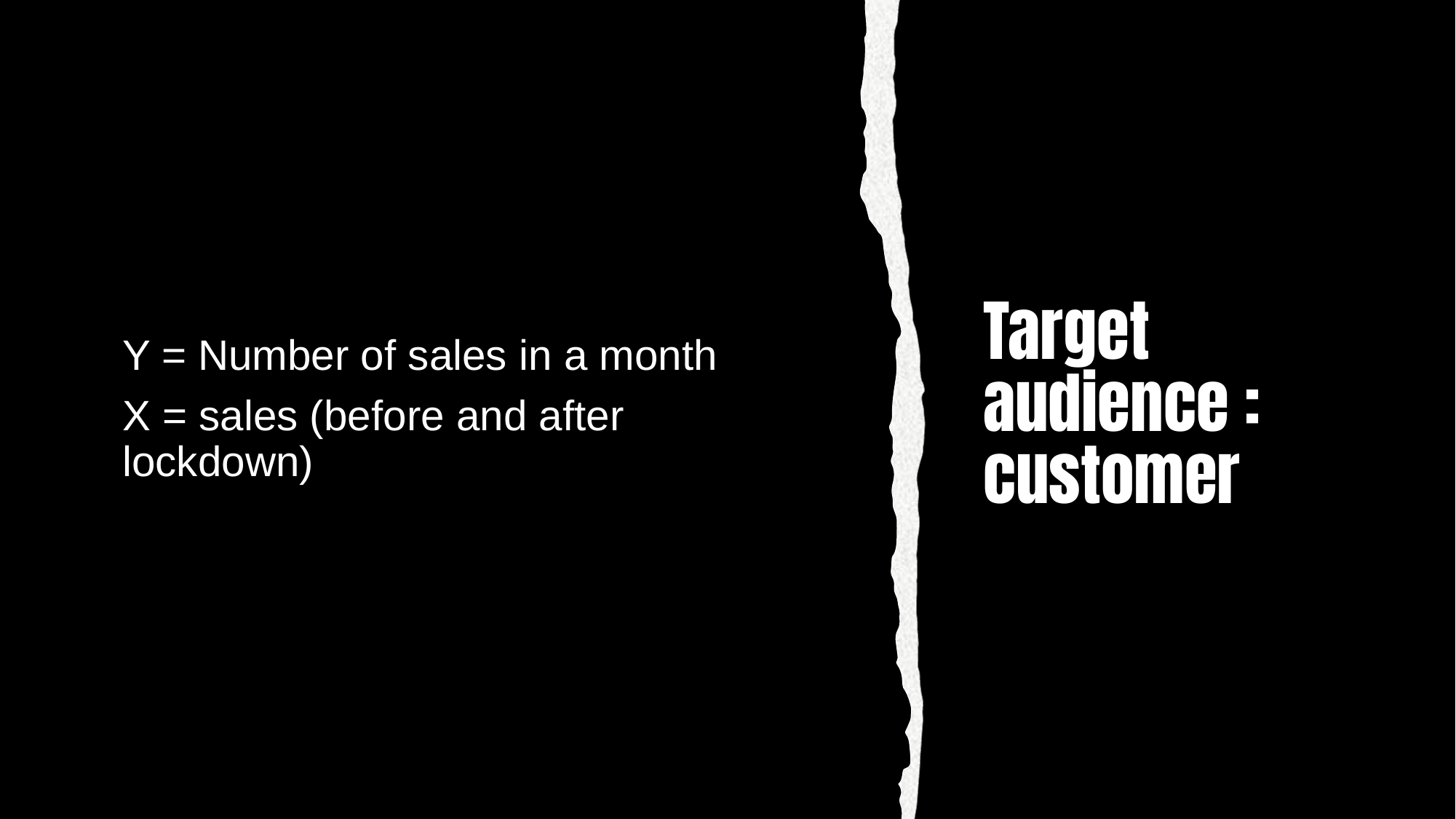

Y = Number of sales in a month
X = sales (before and after lockdown)
# Target audience : customer